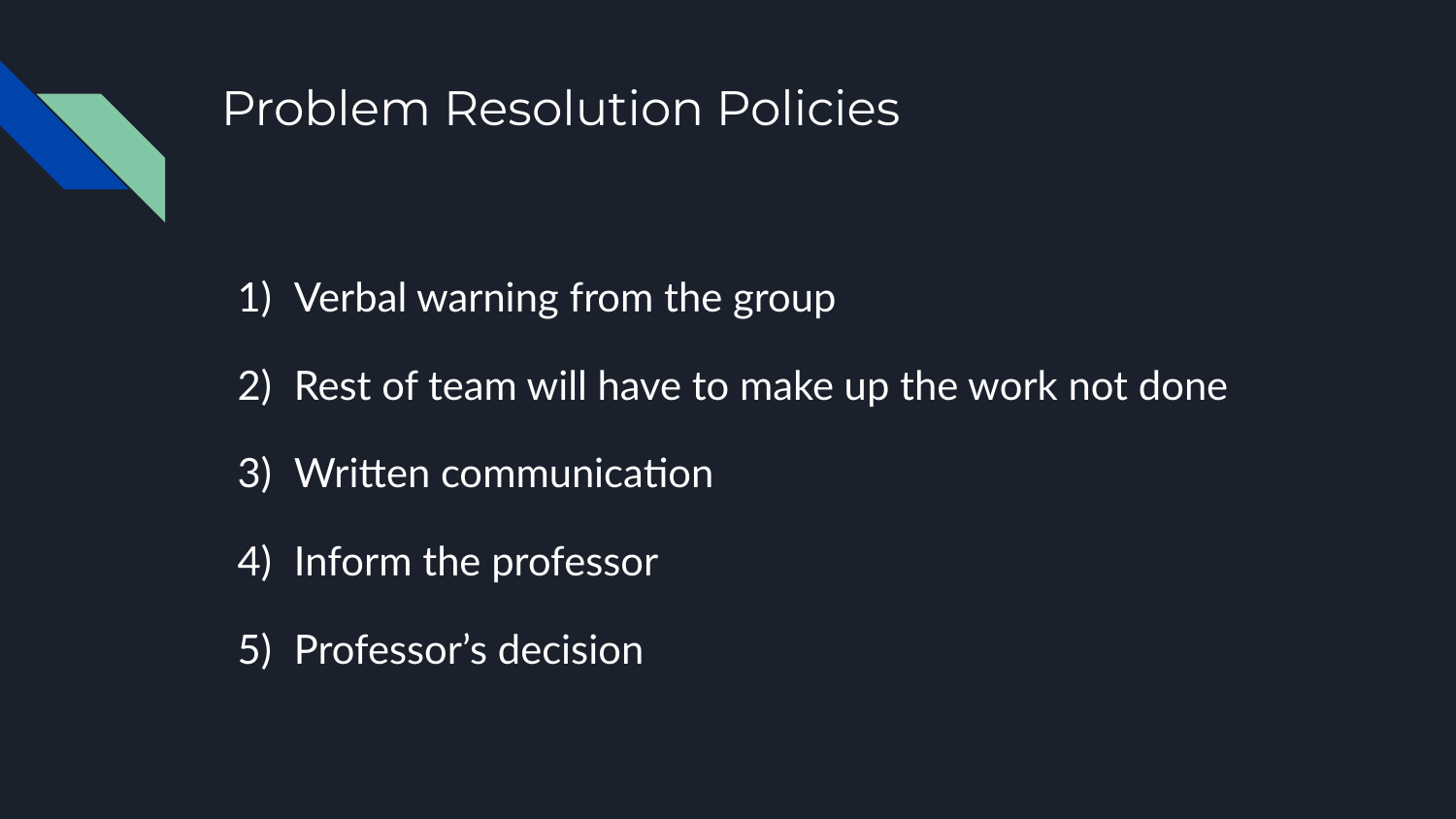

# Problem Resolution Policies
Verbal warning from the group
Rest of team will have to make up the work not done
Written communication
Inform the professor
Professor’s decision